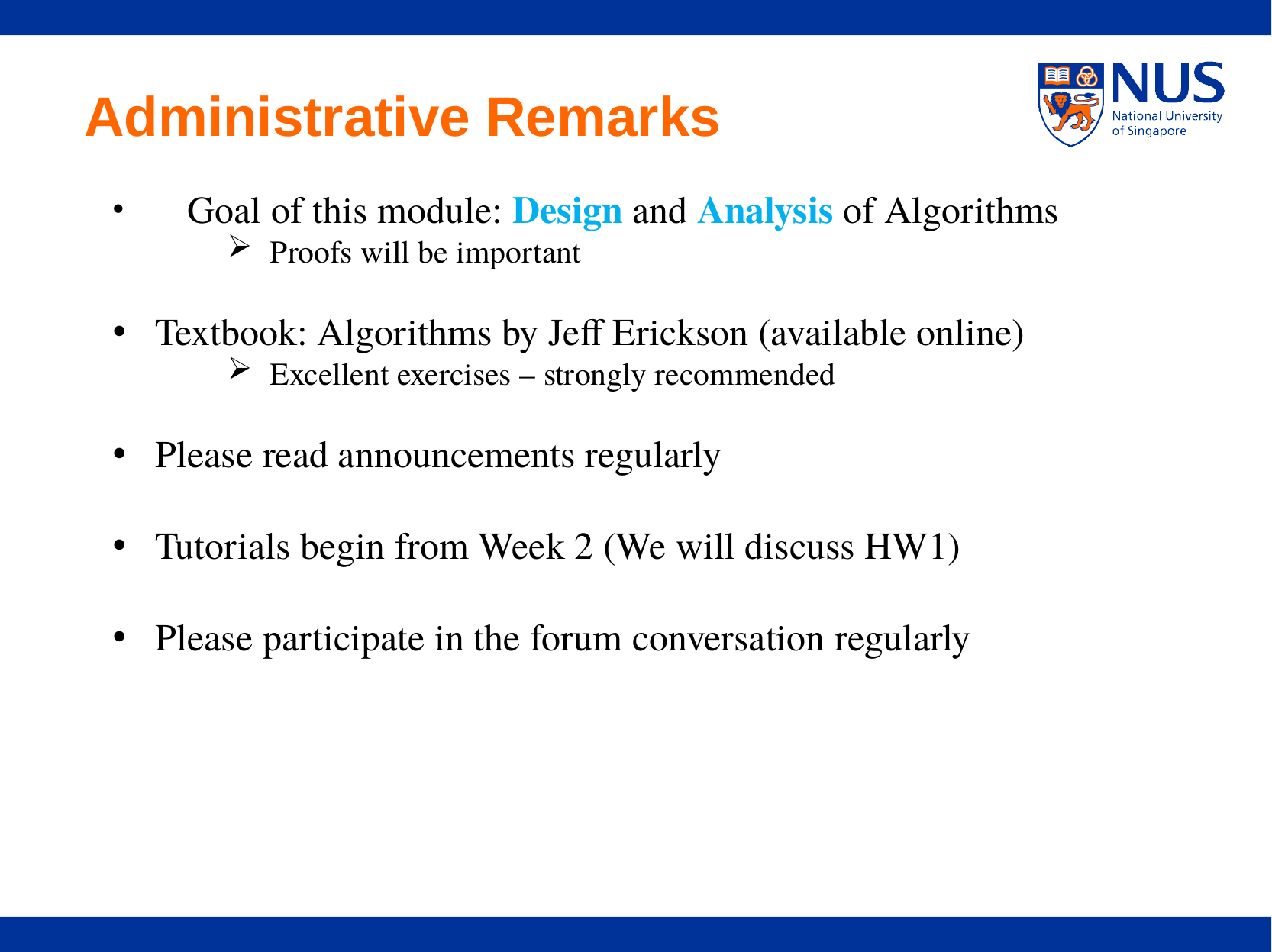

Administrative Remarks
    Goal of this module: Design and Analysis of Algorithms
Proofs will be important

Textbook: Algorithms by Jeff Erickson (available online)
Excellent exercises – strongly recommended
Please read announcements regularly
Tutorials begin from Week 2 (We will discuss HW1)
Please participate in the forum conversation regularly